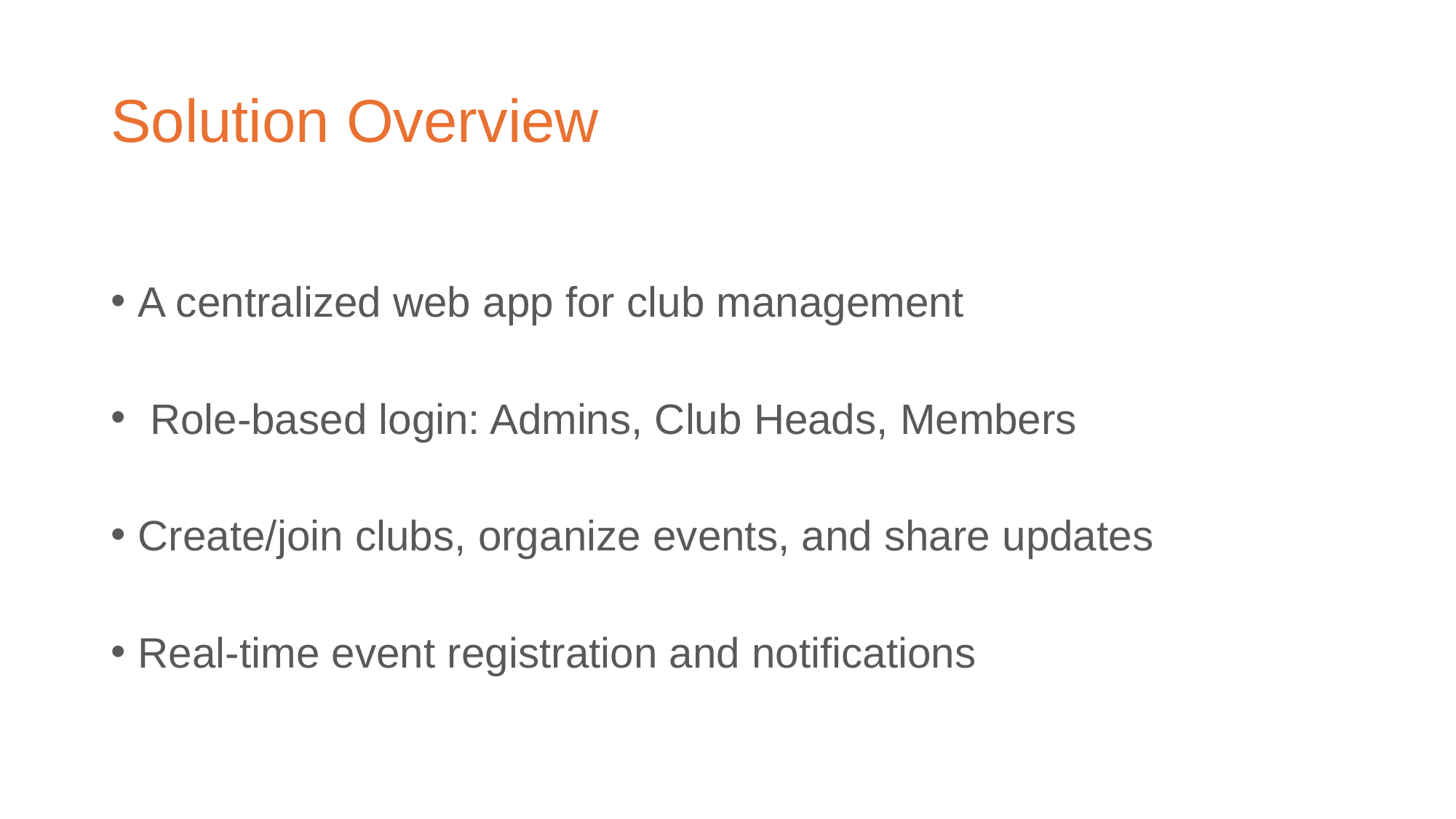

# Solution Overview
A centralized web app for club management
 Role-based login: Admins, Club Heads, Members
Create/join clubs, organize events, and share updates
Real-time event registration and notifications